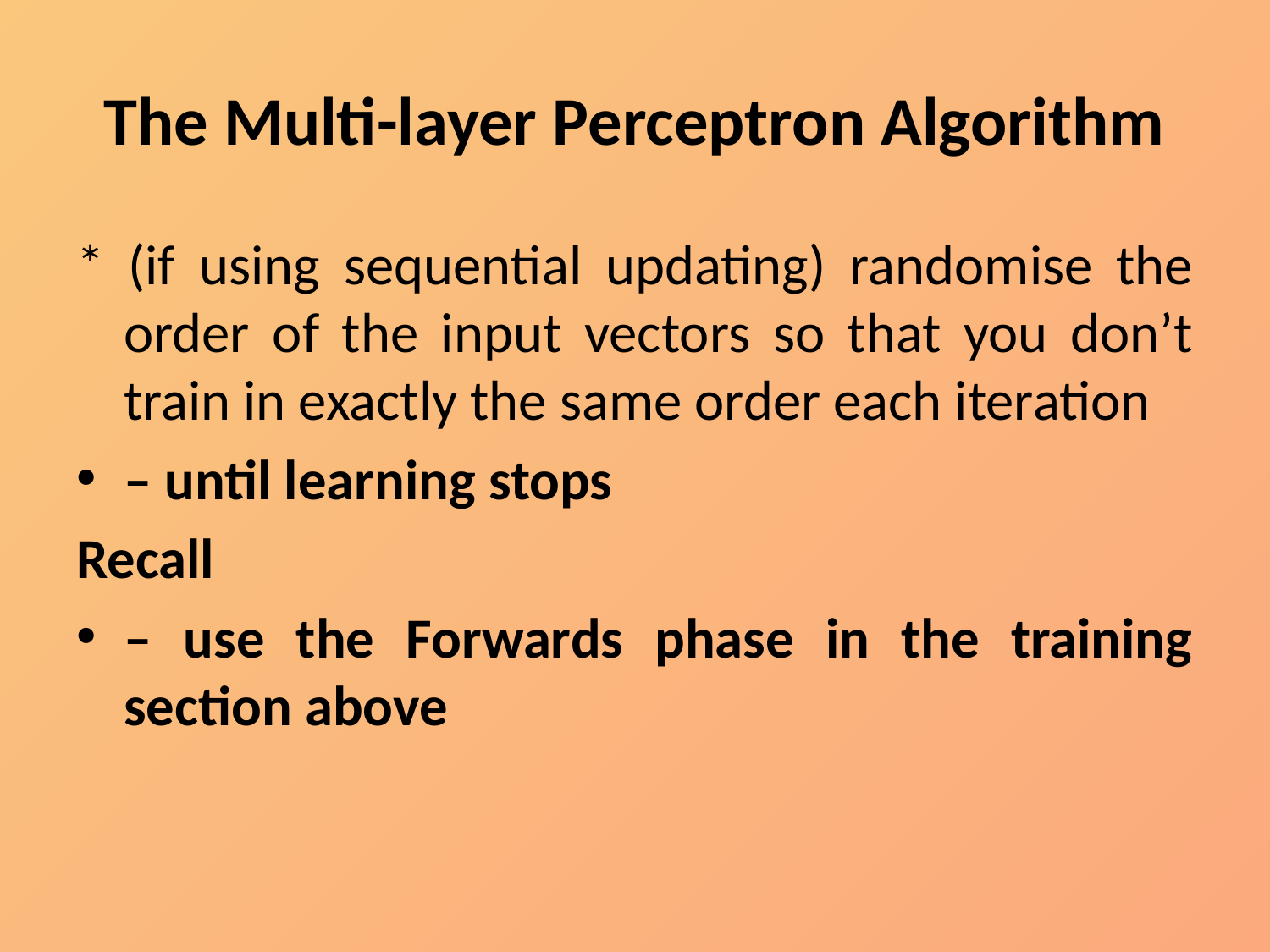

# The Multi-layer Perceptron Algorithm
* (if using sequential updating) randomise the order of the input vectors so that you don’t train in exactly the same order each iteration
– until learning stops
Recall
– use the Forwards phase in the training section above